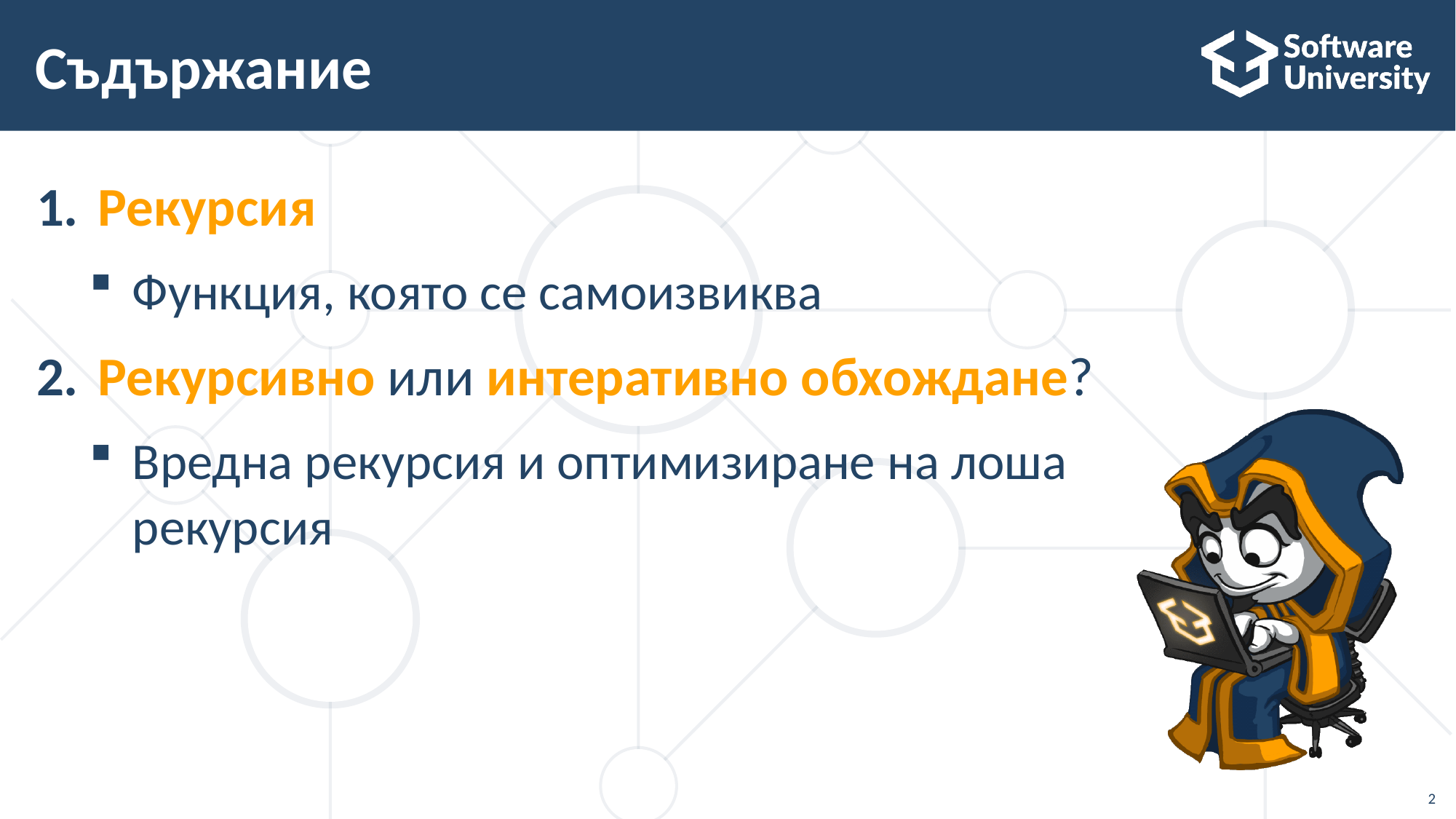

# Съдържание
Рекурсия
Функция, която се самоизвиква
Рекурсивно или интеративно обхождане?
Вредна рекурсия и оптимизиране на лоша рекурсия
2